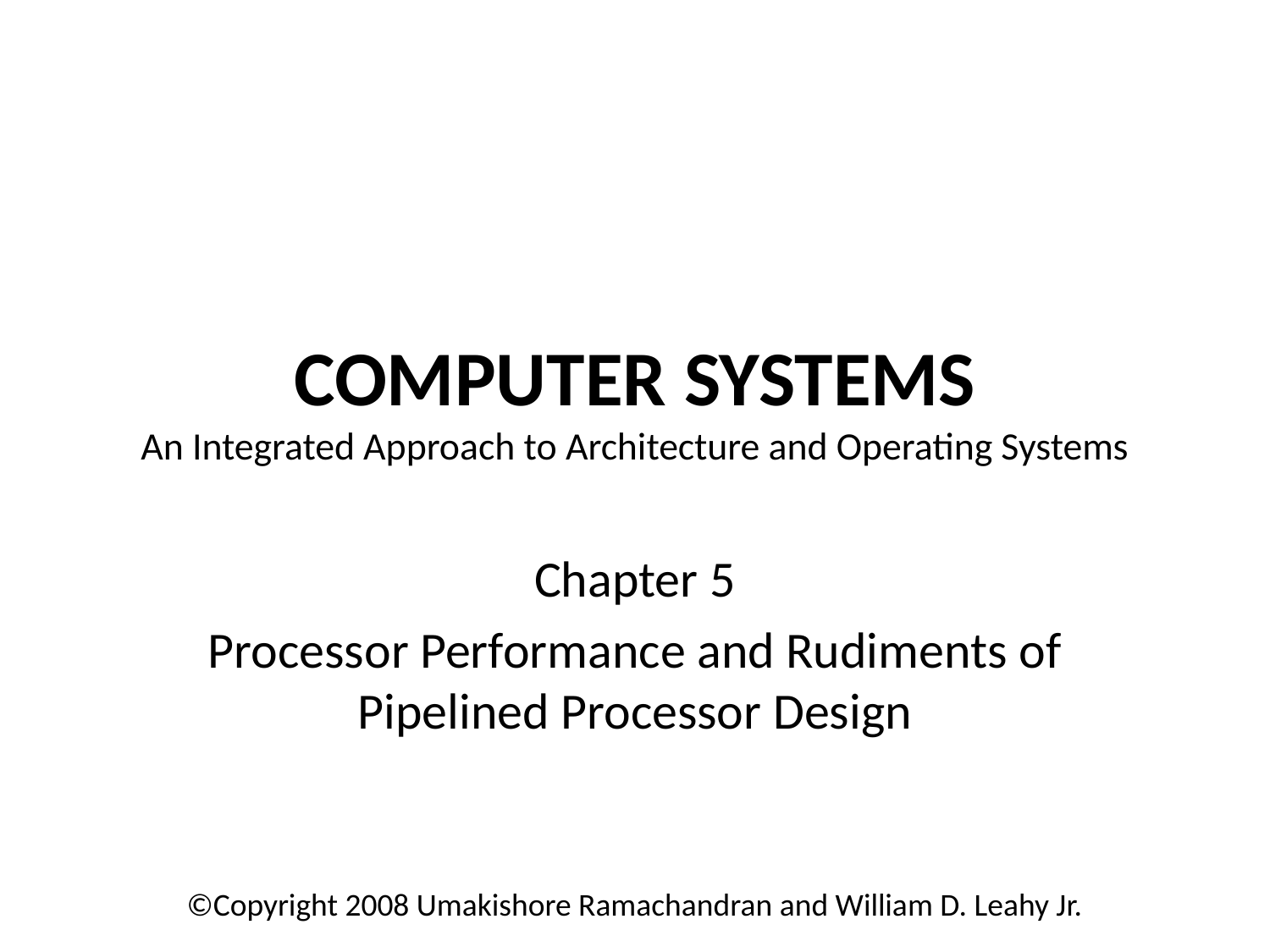

# Computer Systems An Integrated Approach to Architecture and Operating Systems
Chapter 5
Processor Performance and Rudiments of Pipelined Processor Design
©Copyright 2008 Umakishore Ramachandran and William D. Leahy Jr.